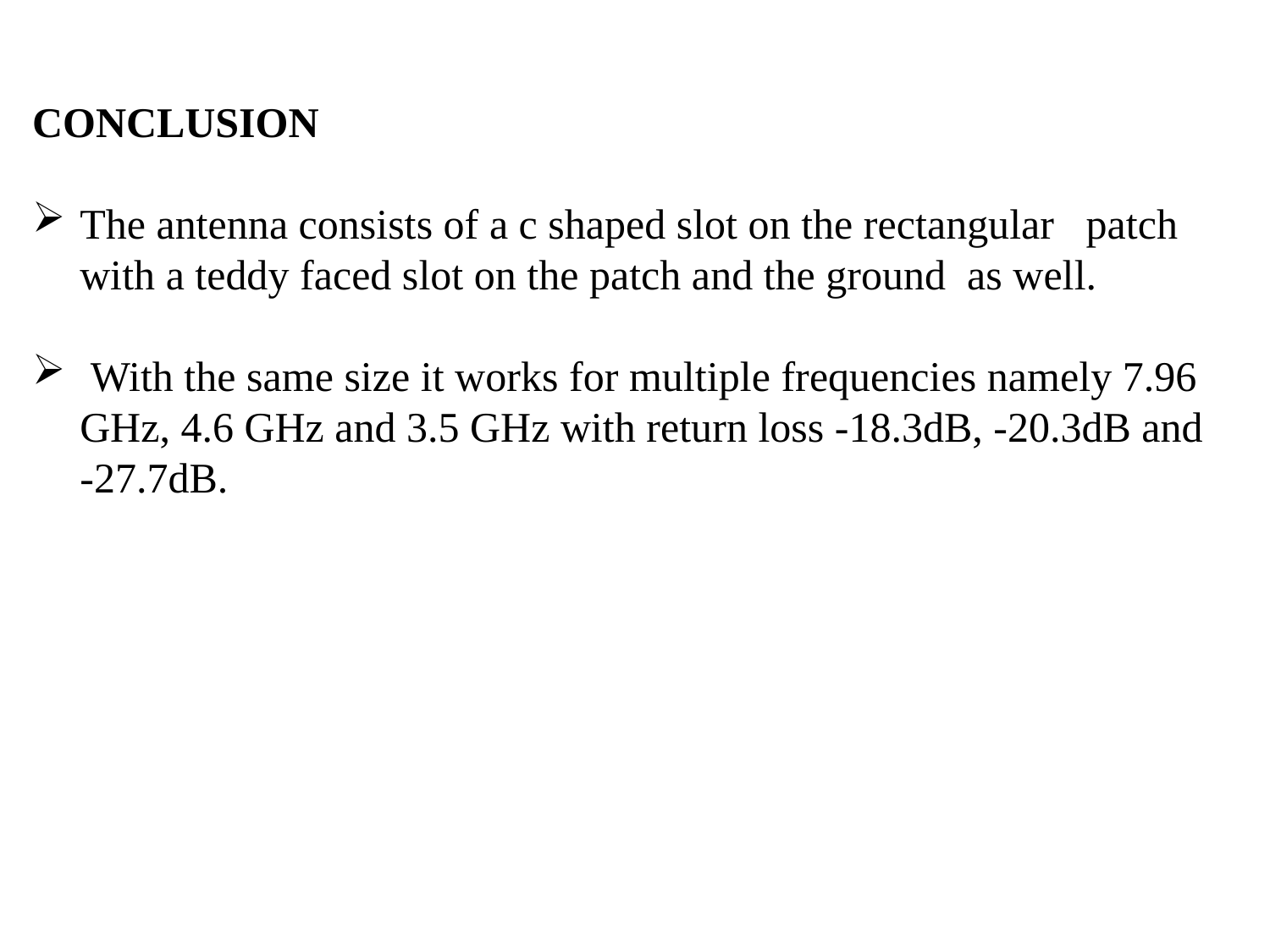

CONCLUSION

The antenna consists of a c shaped slot on the rectangular   patch with a teddy faced slot on the patch and the ground  as well.

 With the same size it works for multiple frequencies namely 7.96 GHz, 4.6 GHz and 3.5 GHz with return loss -18.3dB, -20.3dB and -27.7dB.